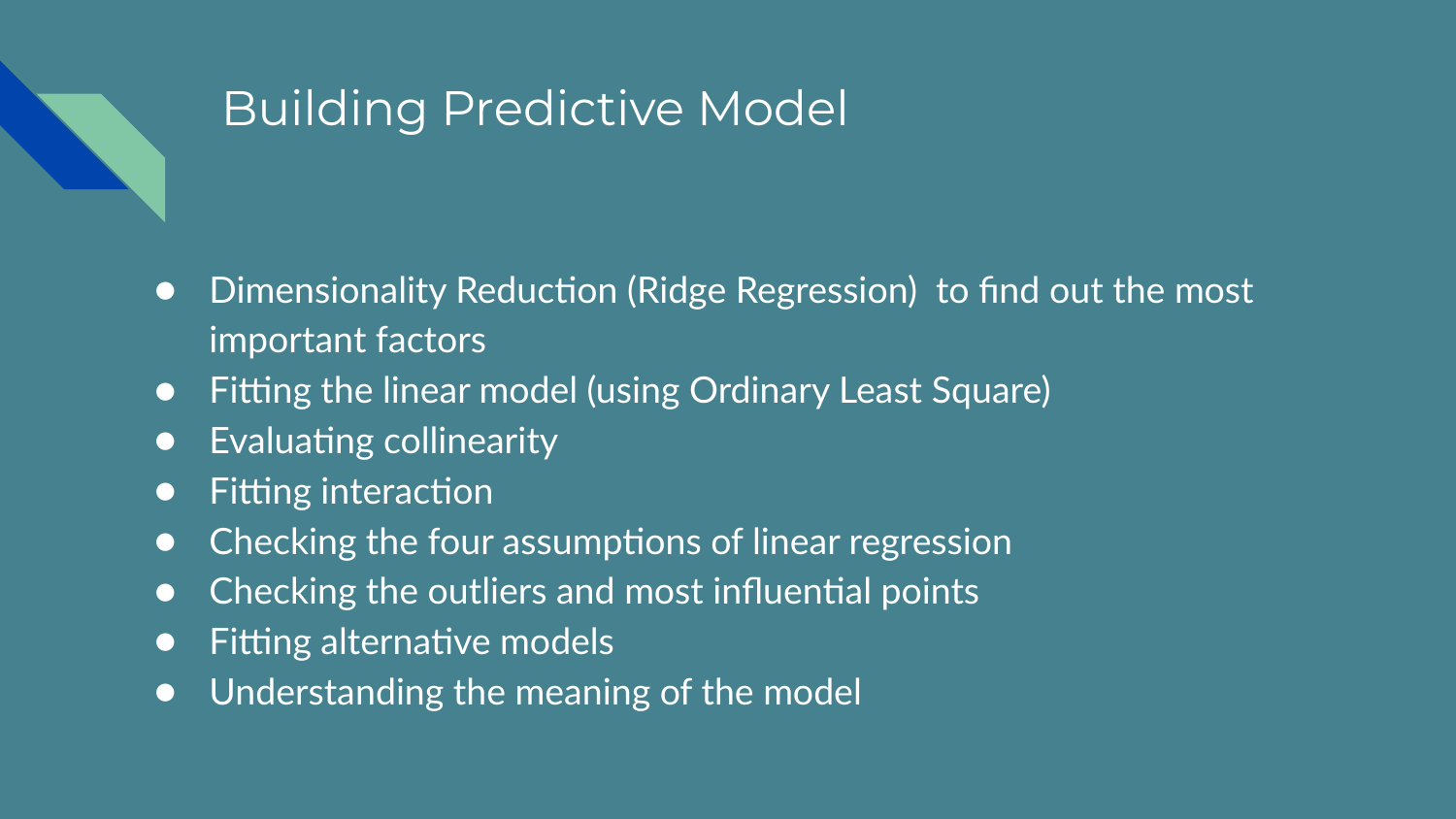

# Building Predictive Model
Dimensionality Reduction (Ridge Regression)  to find out the most important factors
Fitting the linear model (using Ordinary Least Square)
Evaluating collinearity
Fitting interaction
Checking the four assumptions of linear regression
Checking the outliers and most influential points
Fitting alternative models
Understanding the meaning of the model